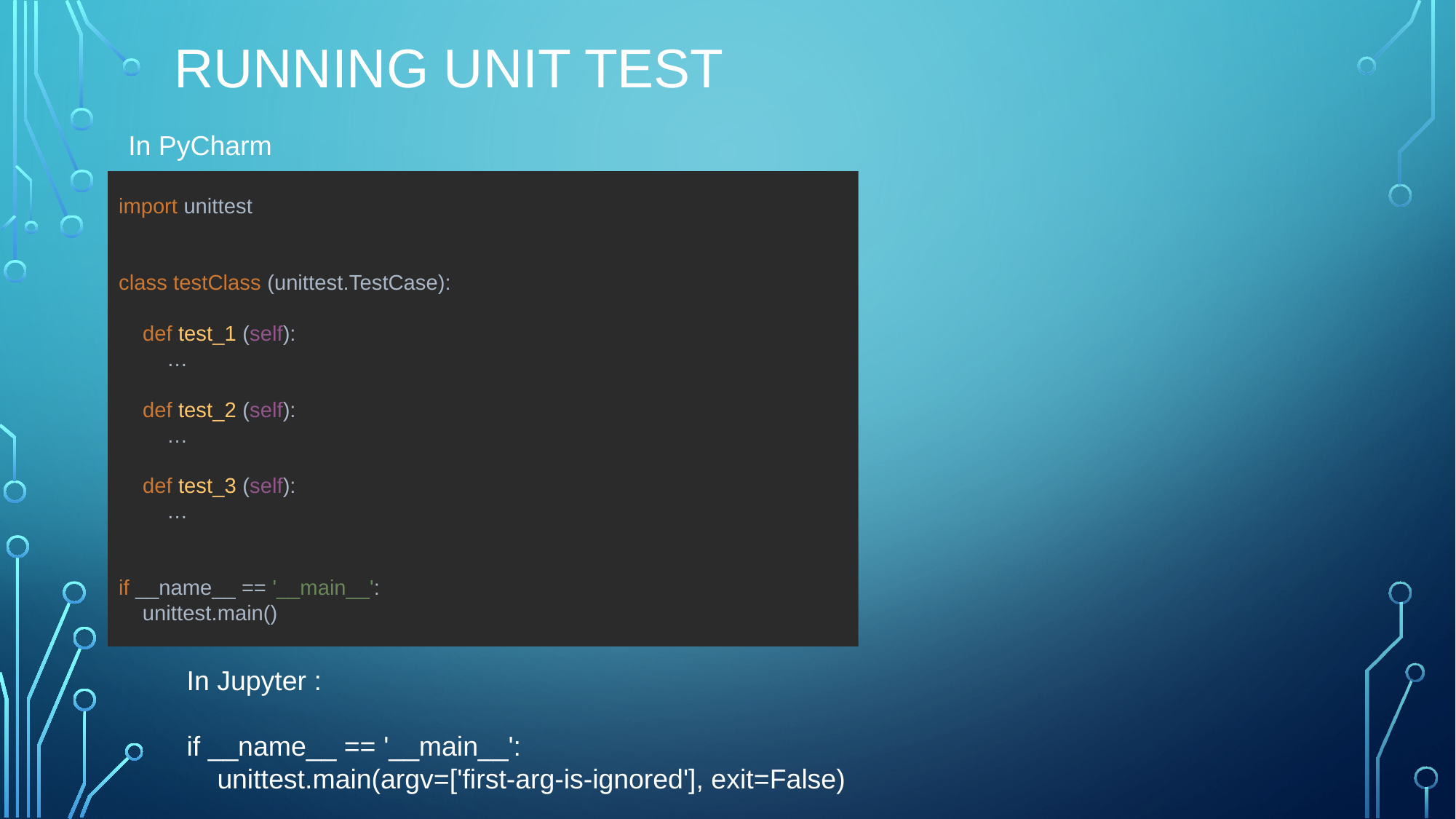

# RUNNing unit test
In PyCharm
import unittest
class testClass (unittest.TestCase):
    def test_1 (self):
        …
    def test_2 (self):
        …
    def test_3 (self):
        …
if __name__ == '__main__':
    unittest.main()
In Jupyter :

if __name__ == '__main__':
    unittest.main(argv=['first-arg-is-ignored'], exit=False)